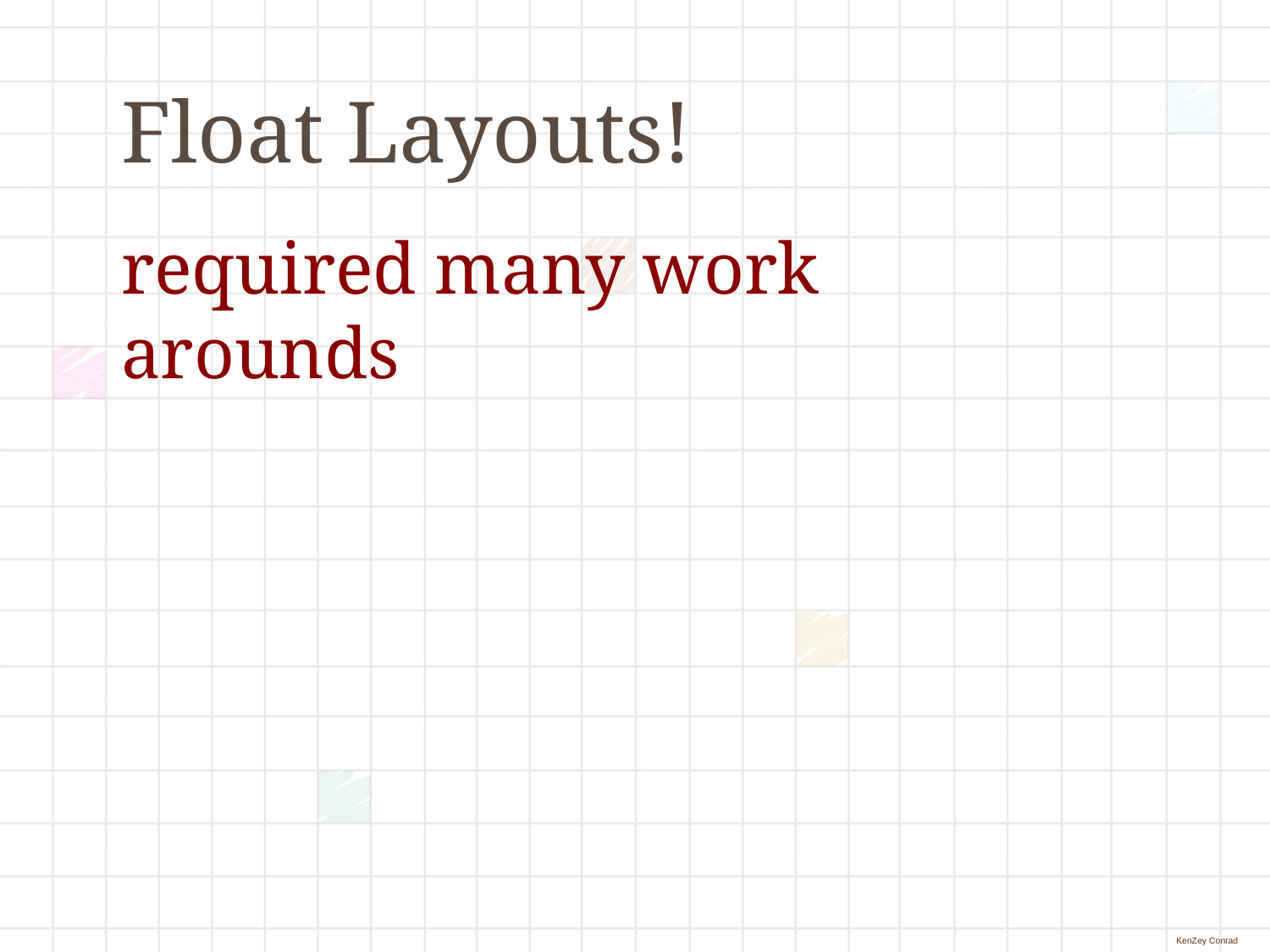

# Float Layouts!

required many work arounds